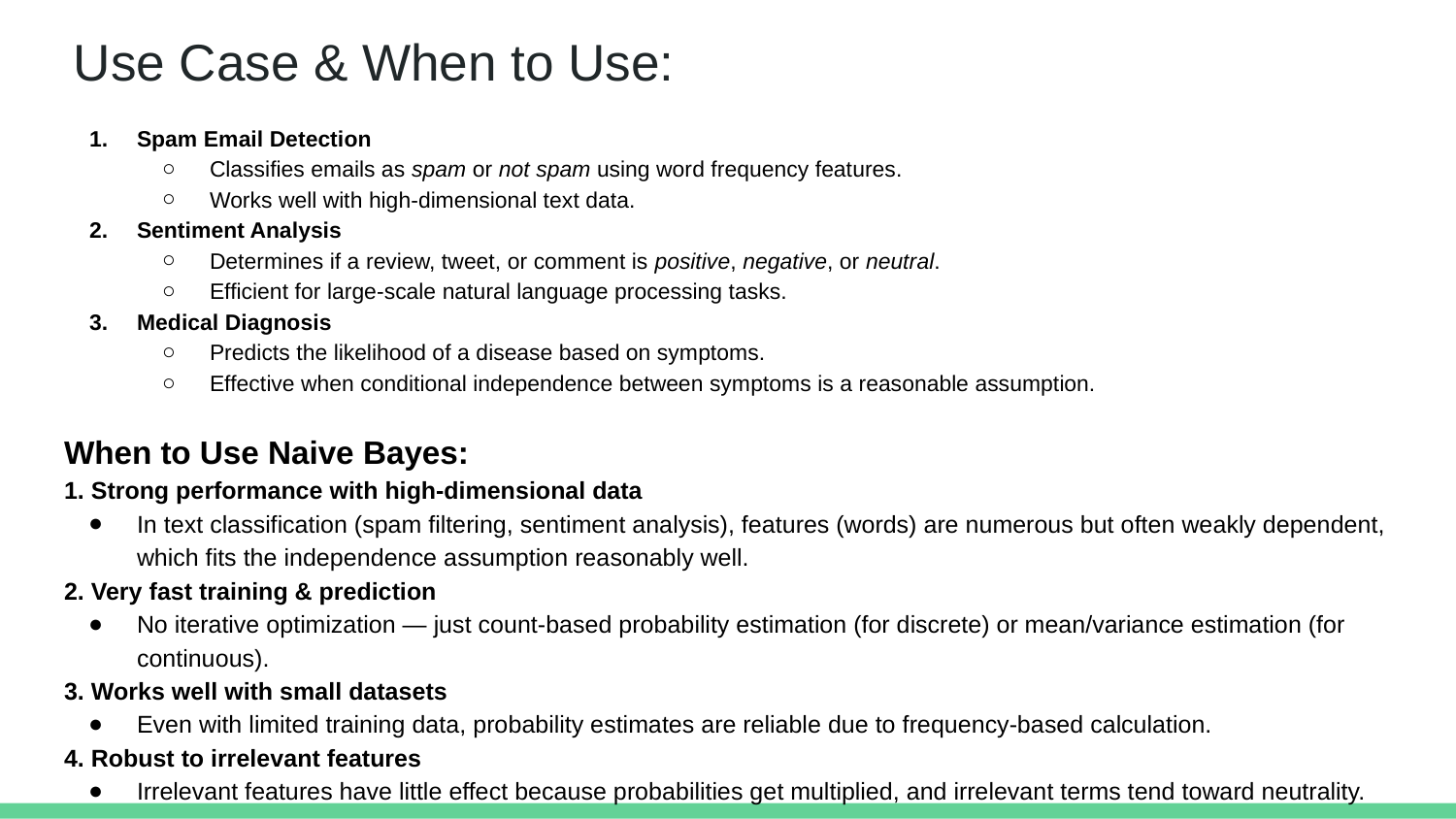

# Use Case & When to Use:
Spam Email Detection
Classifies emails as spam or not spam using word frequency features.
Works well with high-dimensional text data.
Sentiment Analysis
Determines if a review, tweet, or comment is positive, negative, or neutral.
Efficient for large-scale natural language processing tasks.
Medical Diagnosis
Predicts the likelihood of a disease based on symptoms.
Effective when conditional independence between symptoms is a reasonable assumption.

When to Use Naive Bayes:
1. Strong performance with high-dimensional data
In text classification (spam filtering, sentiment analysis), features (words) are numerous but often weakly dependent, which fits the independence assumption reasonably well.
2. Very fast training & prediction
No iterative optimization — just count-based probability estimation (for discrete) or mean/variance estimation (for continuous).
3. Works well with small datasets
Even with limited training data, probability estimates are reliable due to frequency-based calculation.
4. Robust to irrelevant features
Irrelevant features have little effect because probabilities get multiplied, and irrelevant terms tend toward neutrality.